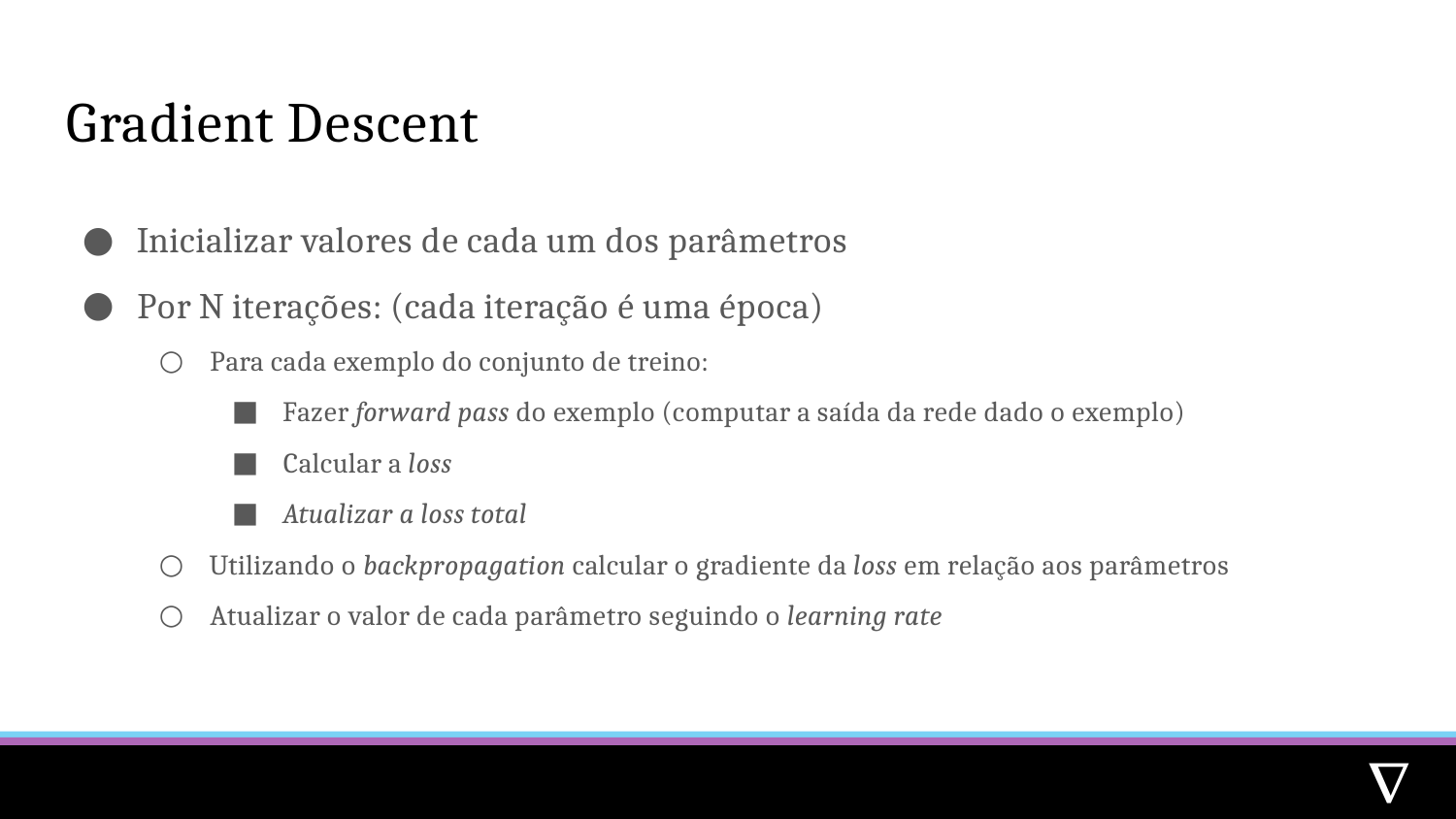

# Gradient Descent
Inicializar valores de cada um dos parâmetros
Por N iterações: (cada iteração é uma época)
Para cada exemplo do conjunto de treino:
Fazer forward pass do exemplo (computar a saída da rede dado o exemplo)
Calcular a loss
Atualizar a loss total
Utilizando o backpropagation calcular o gradiente da loss em relação aos parâmetros
Atualizar o valor de cada parâmetro seguindo o learning rate